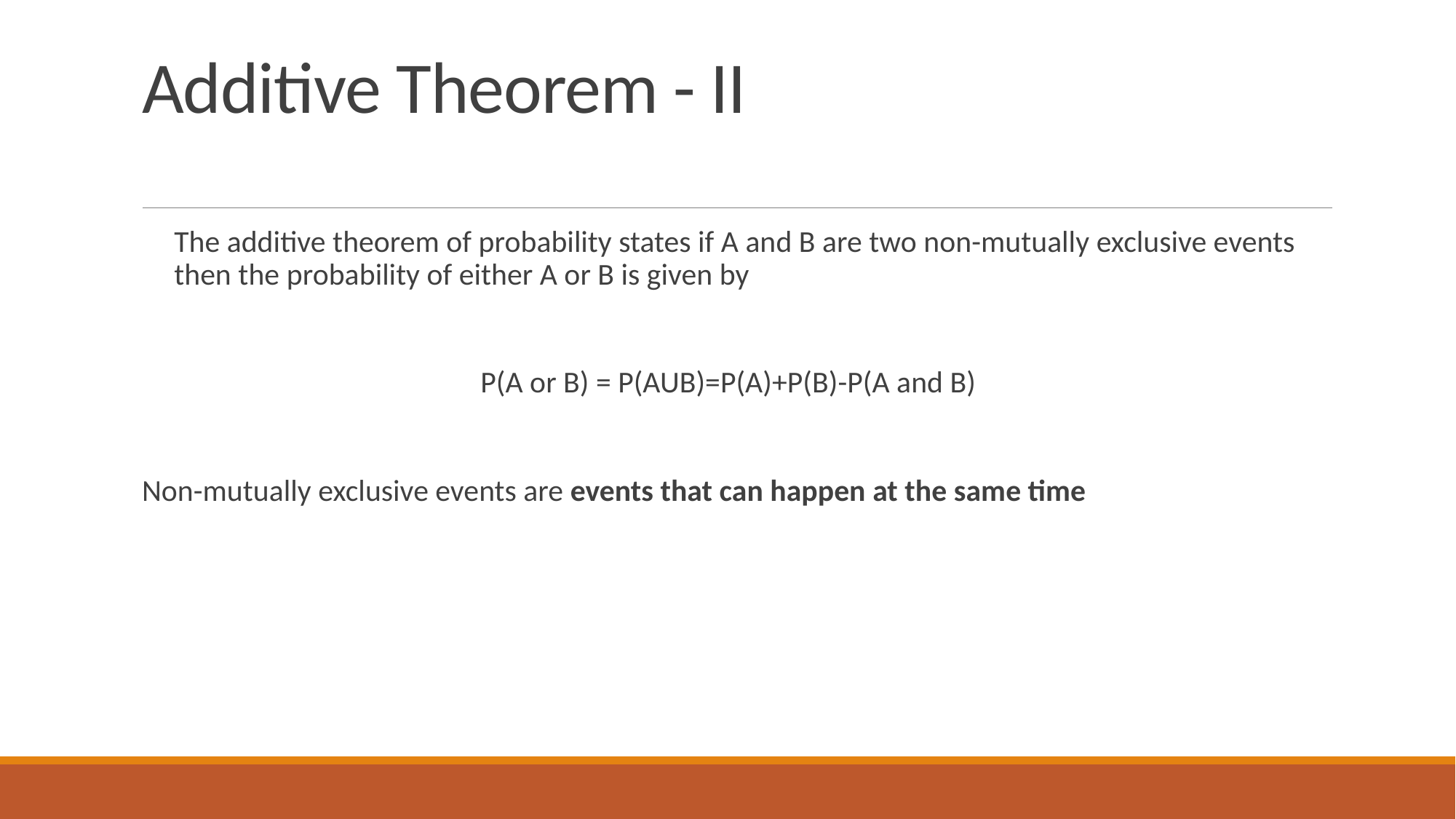

# Additive Theorem - II

The additive theorem of probability states if A and B are two non-mutually exclusive events then the probability of either A or B is given by

                                                 P(A or B) = P(AUB)=P(A)+P(B)-P(A and B)

Non-mutually exclusive events are events that can happen at the same time